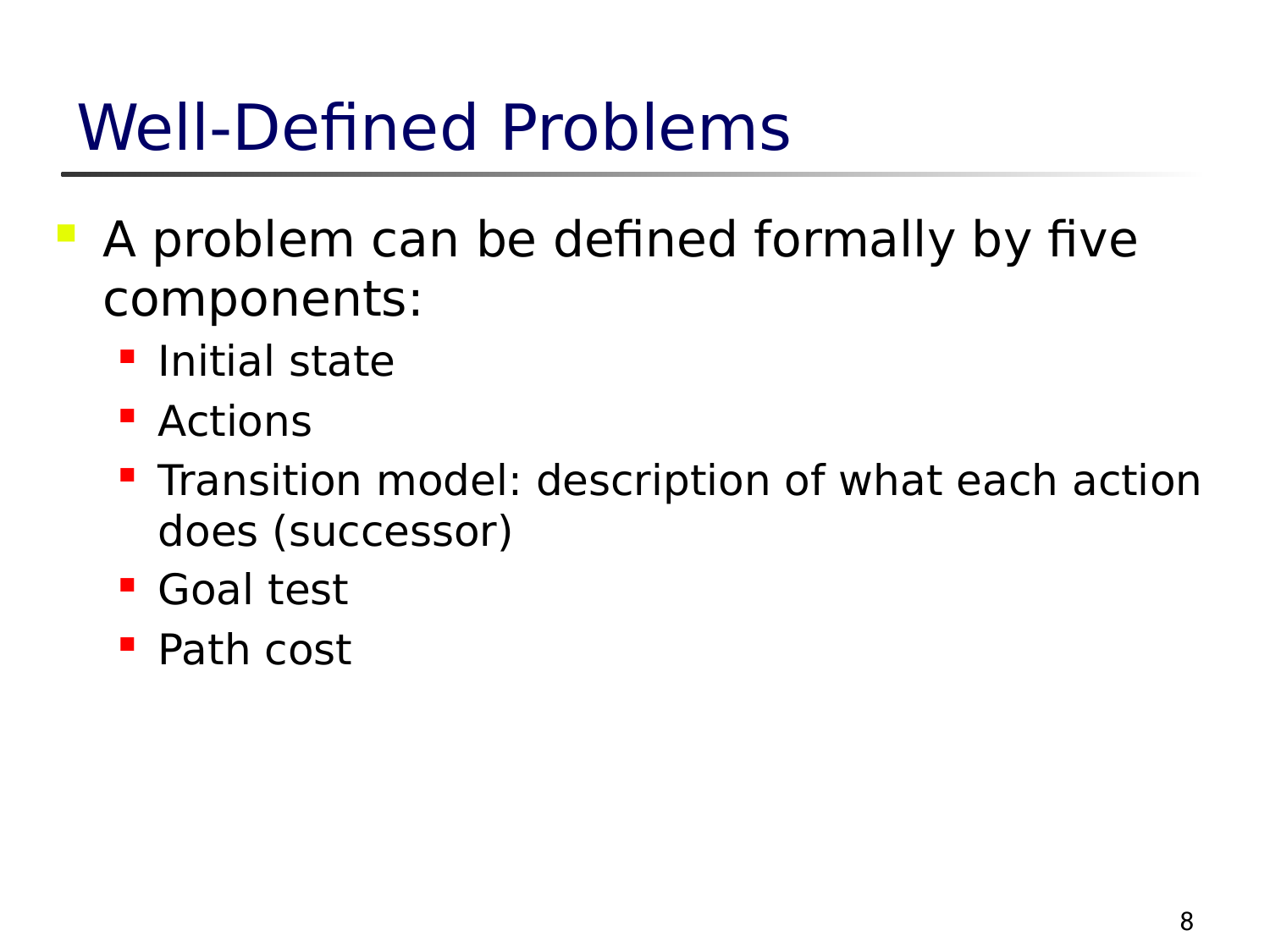

# Well-Defined Problems
A problem can be defined formally by five components:
Initial state
Actions
Transition model: description of what each action does (successor)
Goal test
Path cost
8